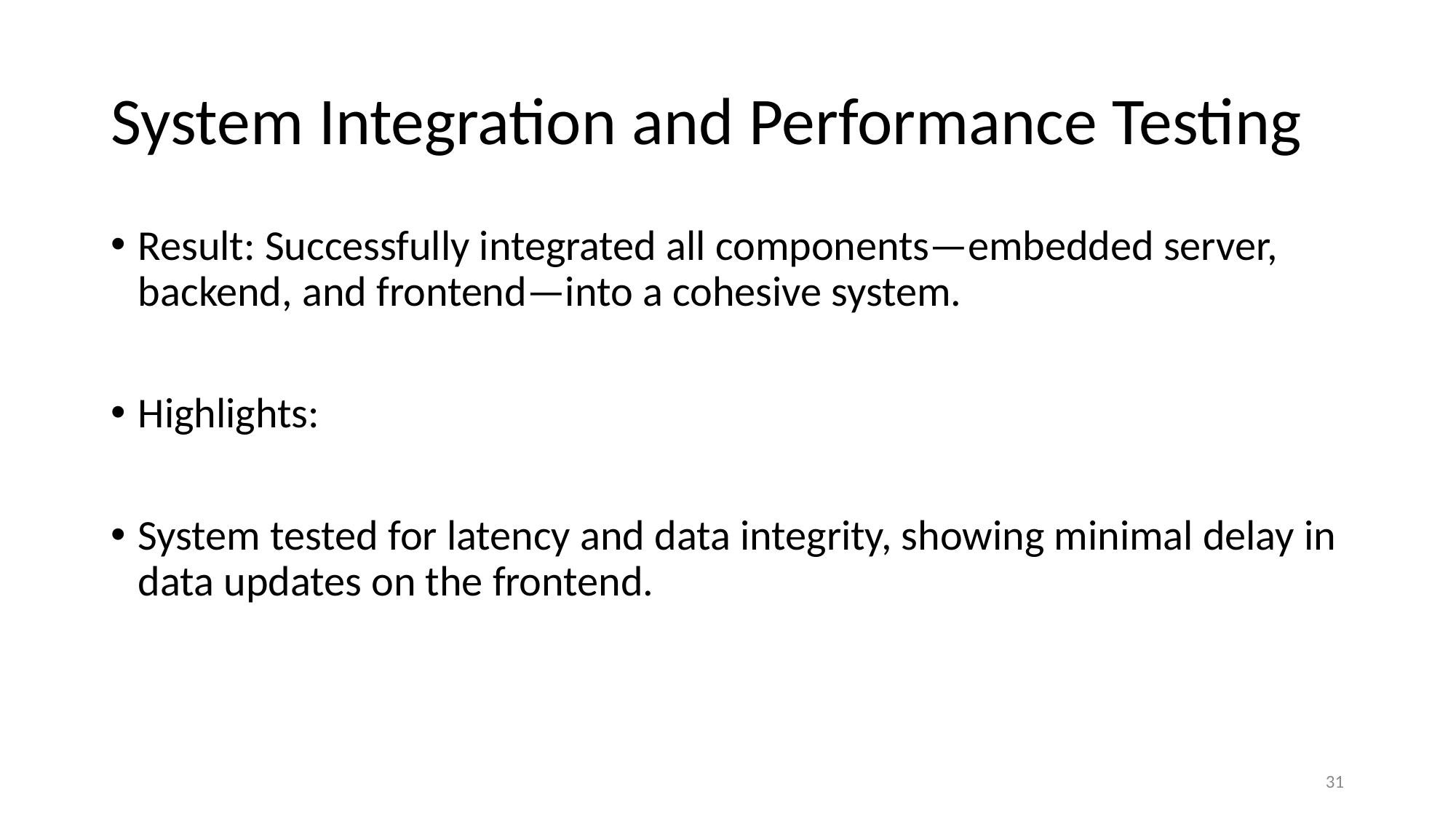

# System Integration and Performance Testing
Result: Successfully integrated all components—embedded server, backend, and frontend—into a cohesive system.

Highlights:

System tested for latency and data integrity, showing minimal delay in data updates on the frontend.
31